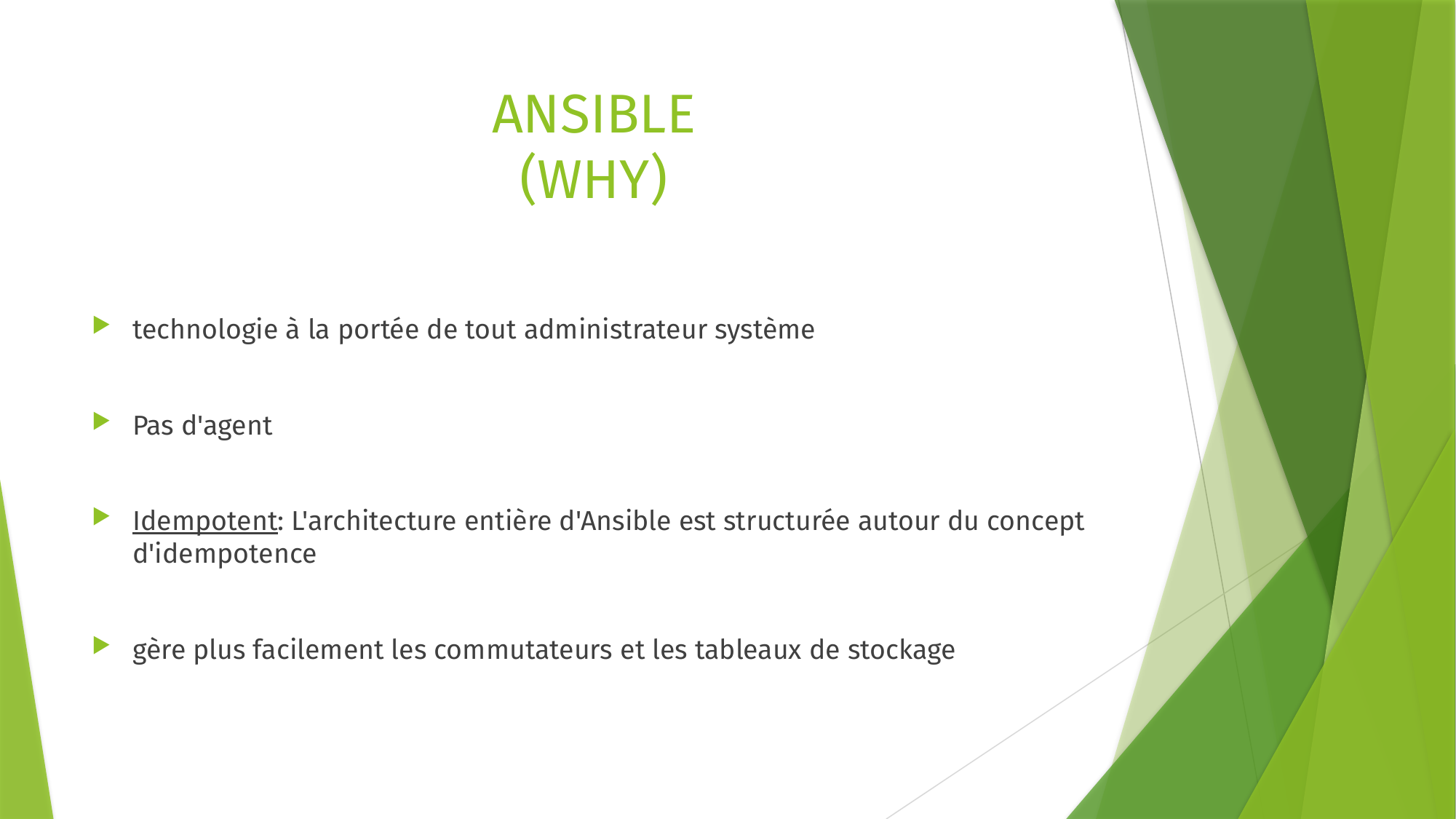

# ANSIBLE (WHY)

technologie à la portée de tout administrateur système

Pas d'agent

Idempotent: L'architecture entière d'Ansible est structurée autour du concept d'idempotence

gère plus facilement les commutateurs et les tableaux de stockage